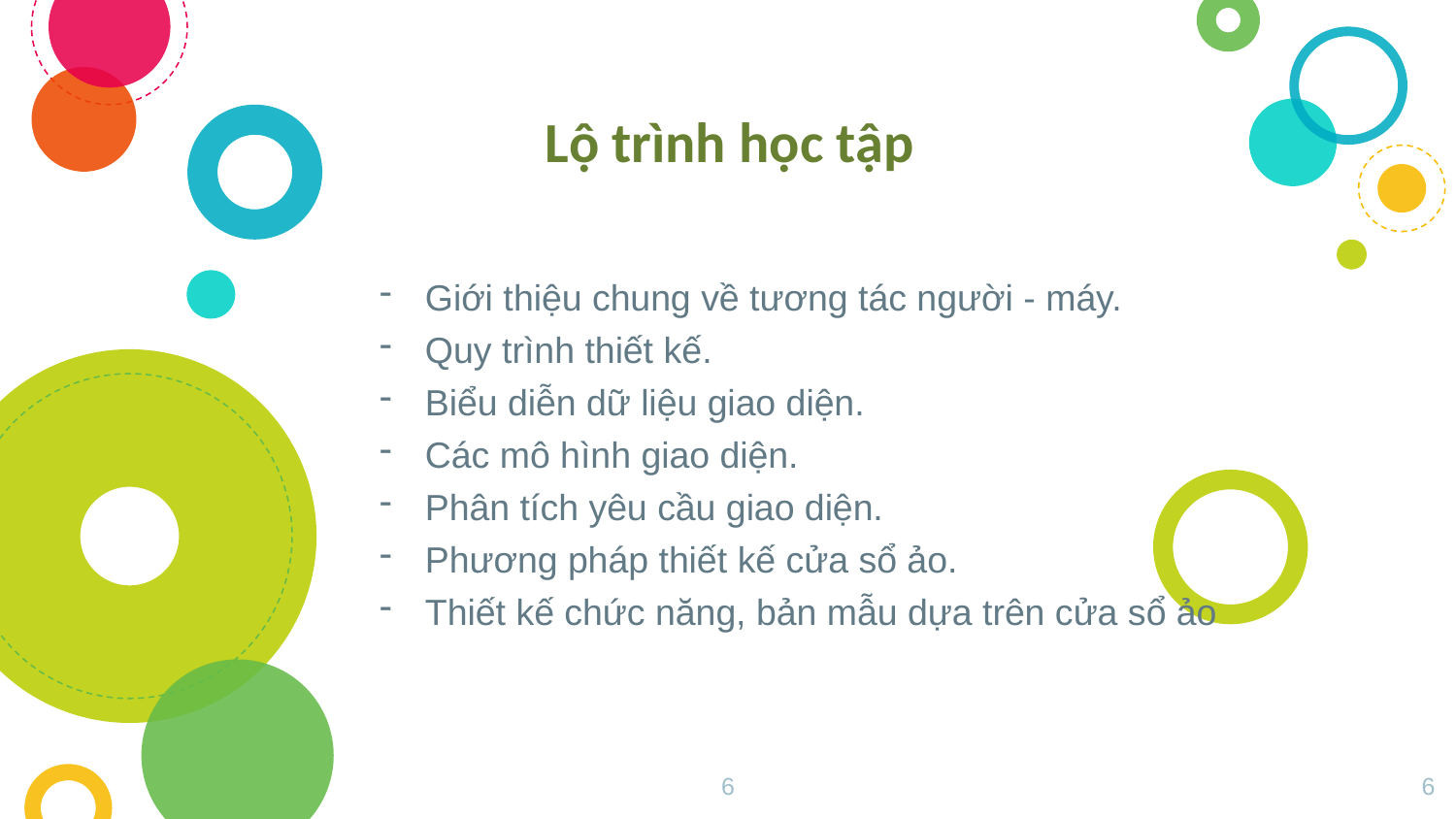

Lộ trình học tập
Giới thiệu chung về tương tác người - máy.
Quy trình thiết kế.
Biểu diễn dữ liệu giao diện.
Các mô hình giao diện.
Phân tích yêu cầu giao diện.
Phương pháp thiết kế cửa sổ ảo.
Thiết kế chức năng, bản mẫu dựa trên cửa sổ ảo

6
6